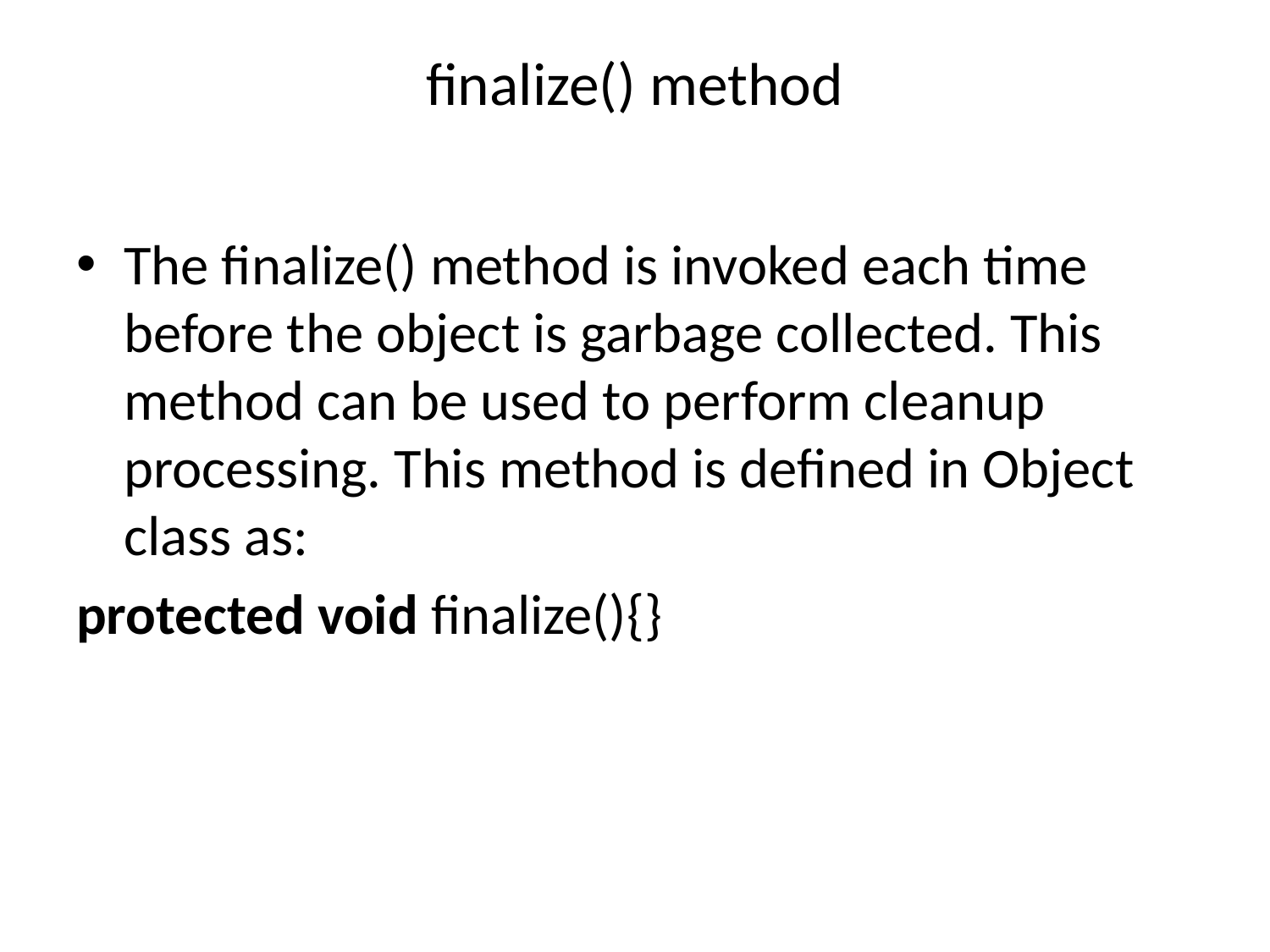

# finalize() method
The finalize() method is invoked each time before the object is garbage collected. This method can be used to perform cleanup processing. This method is defined in Object class as:
protected void finalize(){}